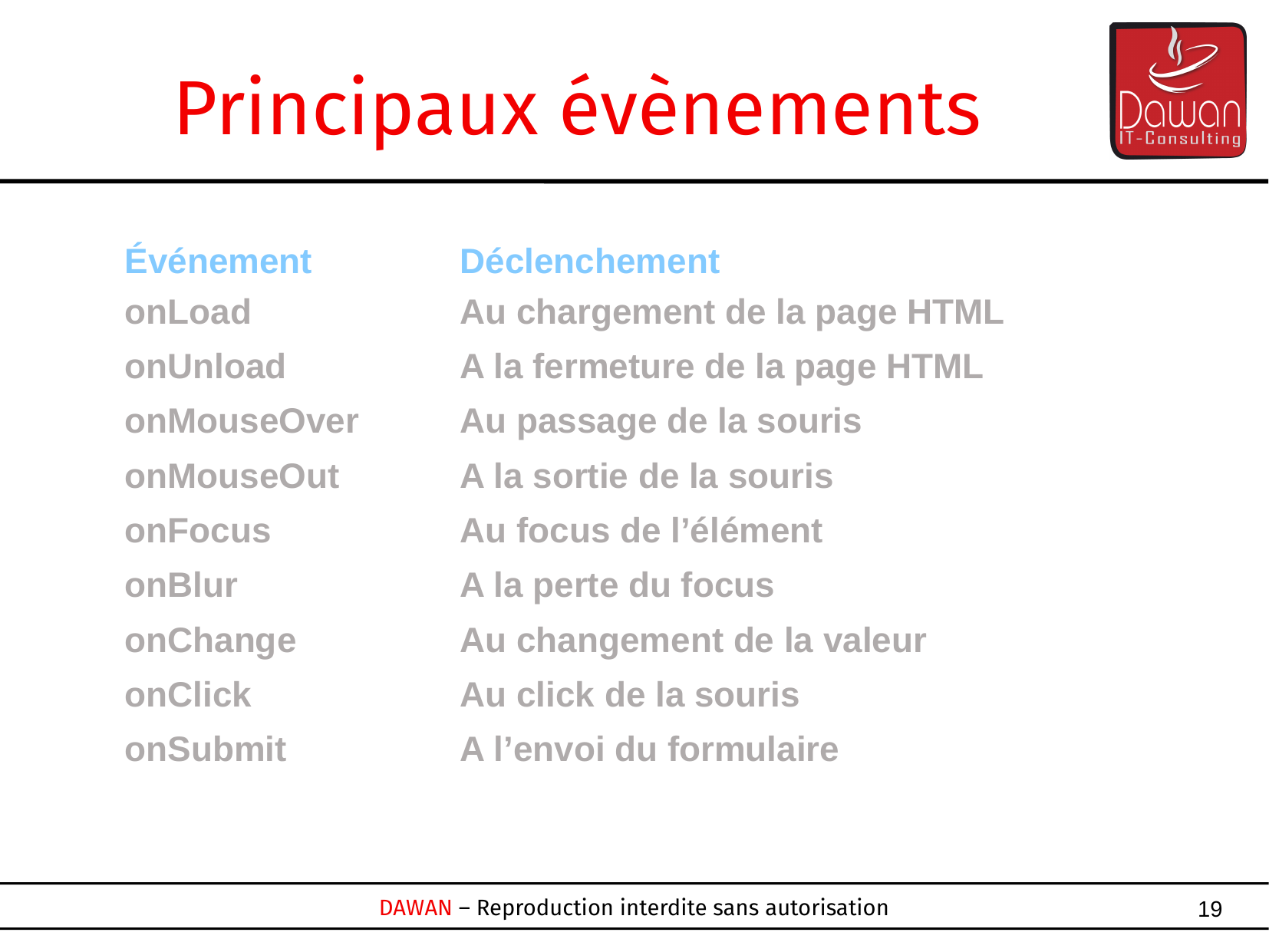

Principaux évènements
| Événement | Déclenchement |
| --- | --- |
| onLoad | Au chargement de la page HTML |
| onUnload | A la fermeture de la page HTML |
| onMouseOver | Au passage de la souris |
| onMouseOut | A la sortie de la souris |
| onFocus | Au focus de l’élément |
| onBlur | A la perte du focus |
| onChange | Au changement de la valeur |
| onClick | Au click de la souris |
| onSubmit | A l’envoi du formulaire |
19